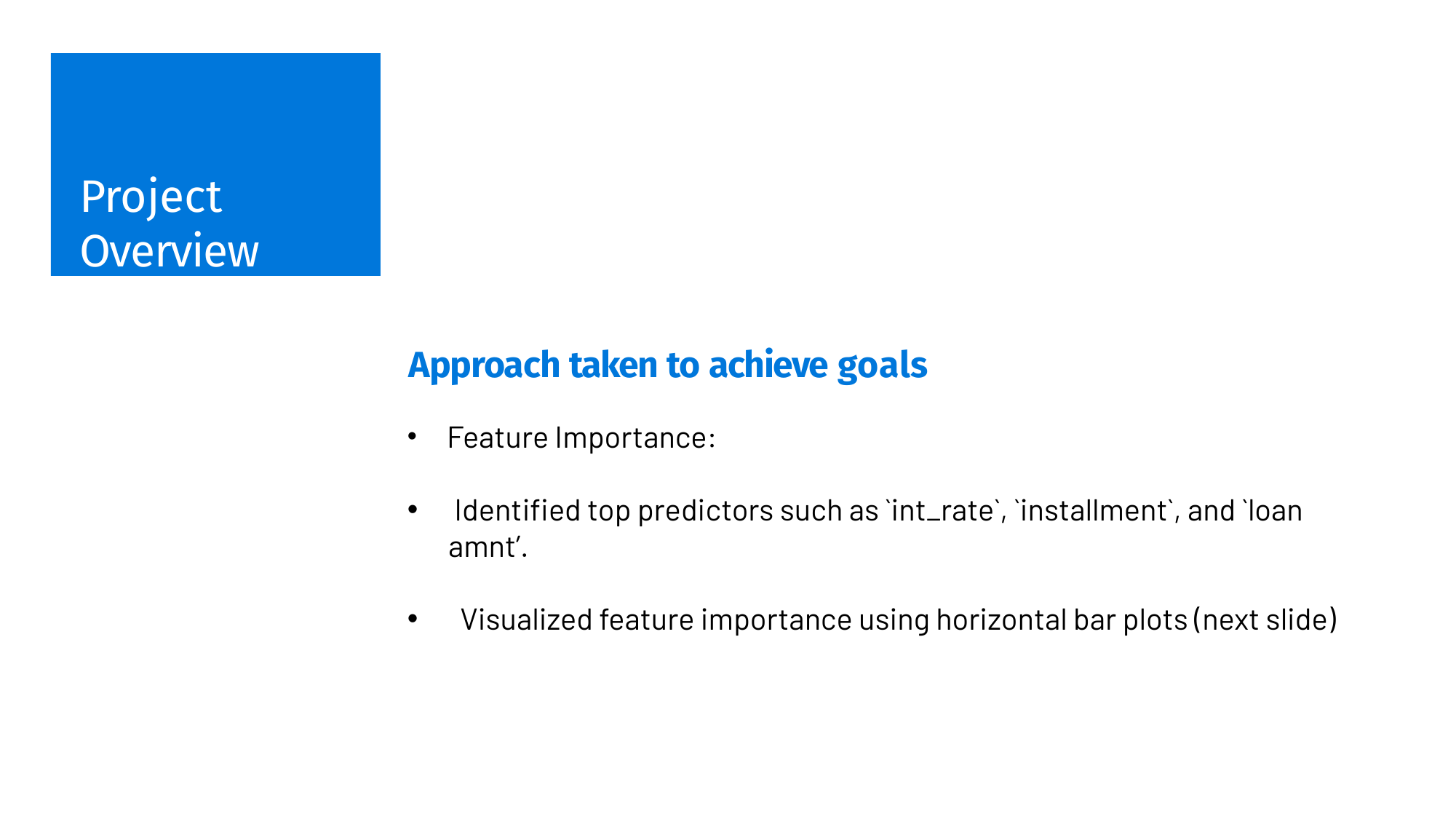

# Project Overview
Approach taken to achieve goals

 Feature Importance:

 Identified top predictors such as `int_rate`, `installment`, and `loan amnt’.

  Visualized feature importance using horizontal bar plots (next slide)